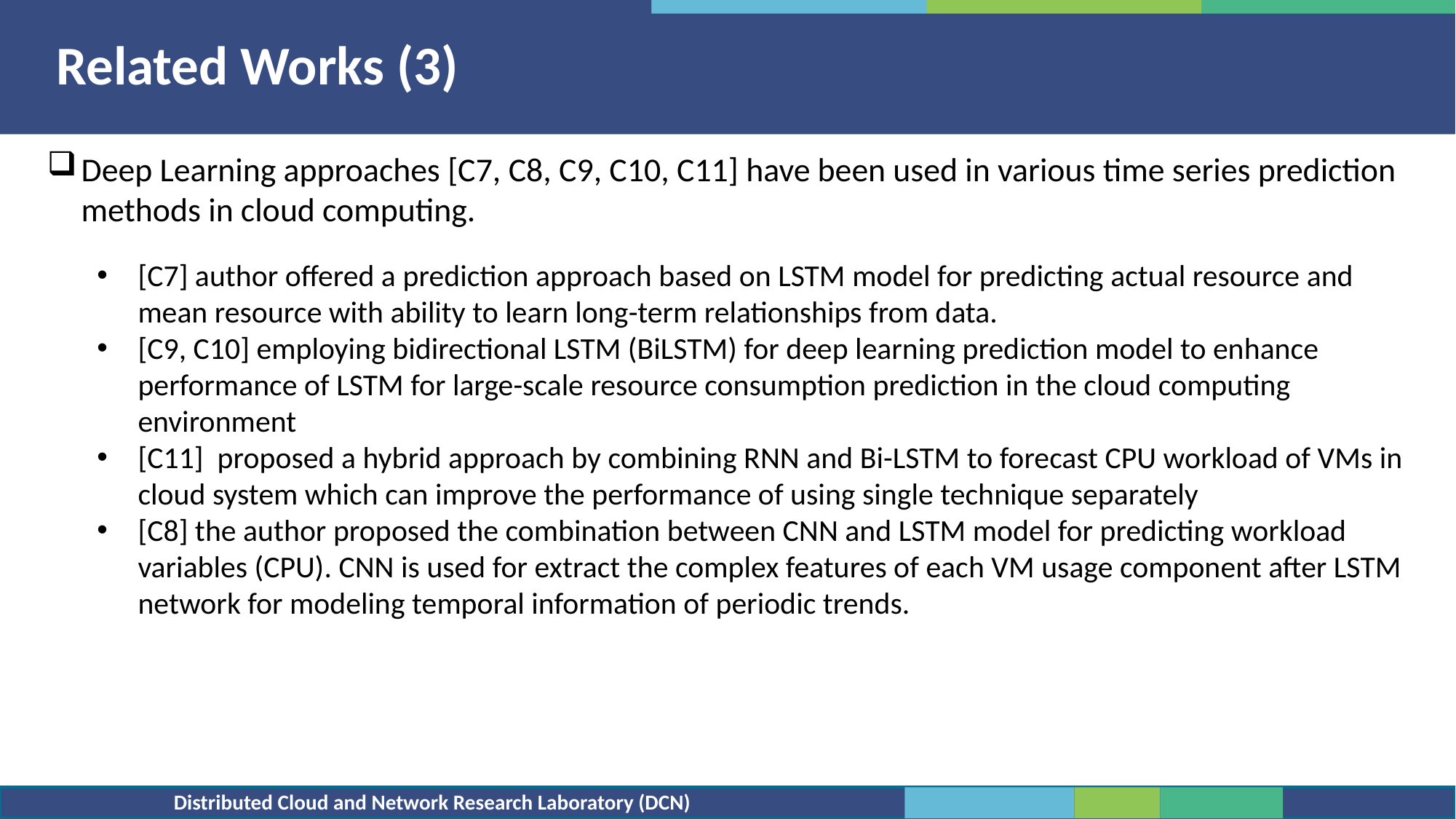

Related Works (3)
Deep Learning approaches [C7, C8, C9, C10, C11] have been used in various time series prediction methods in cloud computing.
[C7] author offered a prediction approach based on LSTM model for predicting actual resource and mean resource with ability to learn long-term relationships from data.
[C9, C10] employing bidirectional LSTM (BiLSTM) for deep learning prediction model to enhance performance of LSTM for large-scale resource consumption prediction in the cloud computing environment
[C11]  proposed a hybrid approach by combining RNN and Bi-LSTM to forecast CPU workload of VMs in cloud system which can improve the performance of using single technique separately
[C8] the author proposed the combination between CNN and LSTM model for predicting workload variables (CPU). CNN is used for extract the complex features of each VM usage component after LSTM network for modeling temporal information of periodic trends.